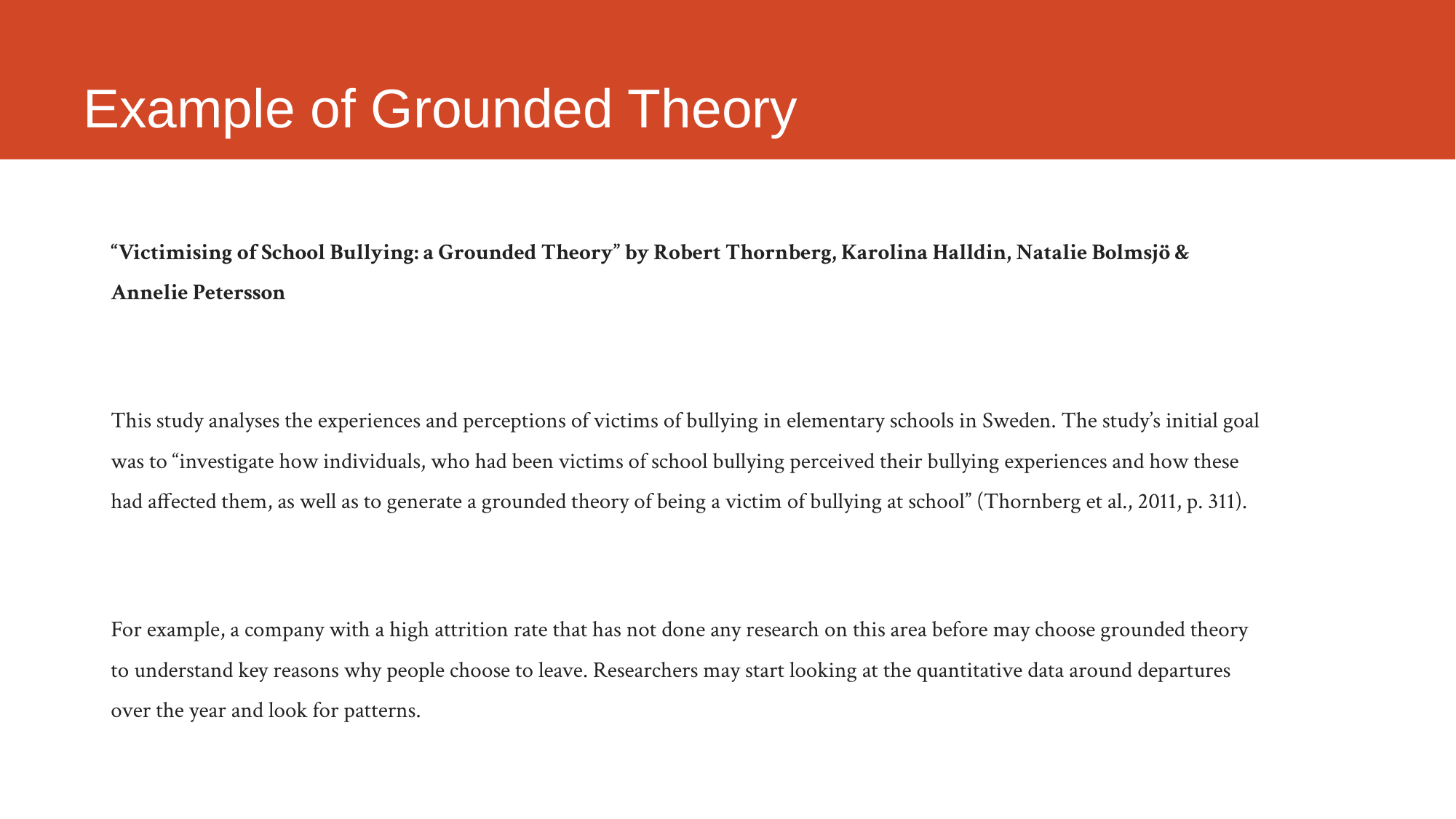

# Example of Grounded Theory
“Victimising of School Bullying: a Grounded Theory” by Robert Thornberg, Karolina Halldin, Natalie Bolmsjö & Annelie Petersson

This study analyses the experiences and perceptions of victims of bullying in elementary schools in Sweden. The study’s initial goal was to “investigate how individuals, who had been victims of school bullying perceived their bullying experiences and how these had affected them, as well as to generate a grounded theory of being a victim of bullying at school” (Thornberg et al., 2011, p. 311).

For example, a company with a high attrition rate that has not done any research on this area before may choose grounded theory to understand key reasons why people choose to leave. Researchers may start looking at the quantitative data around departures over the year and look for patterns.